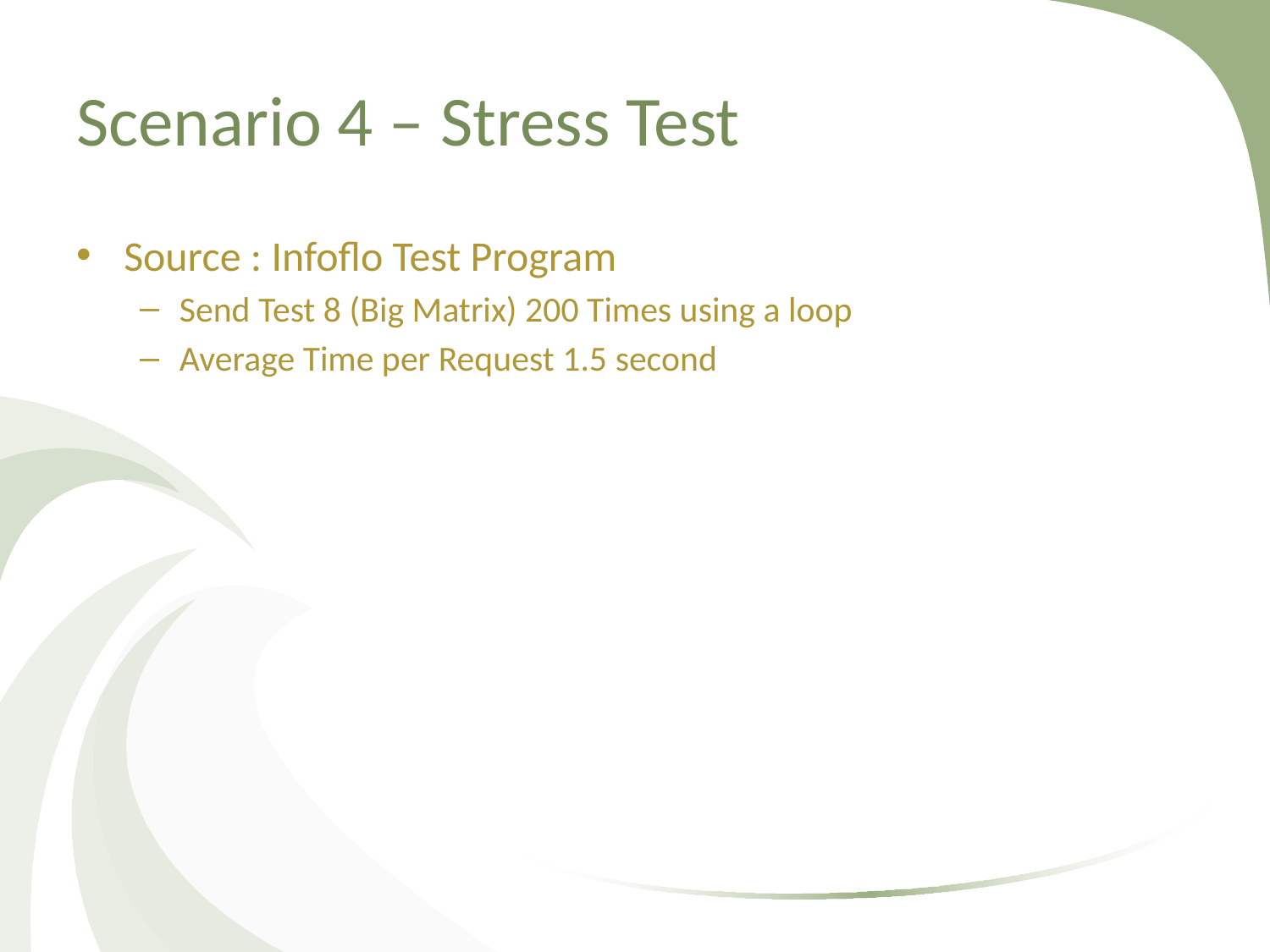

# Scenario 4 – Stress Test
Source : Infoflo Test Program
Send Test 8 (Big Matrix) 200 Times using a loop
Average Time per Request 1.5 second